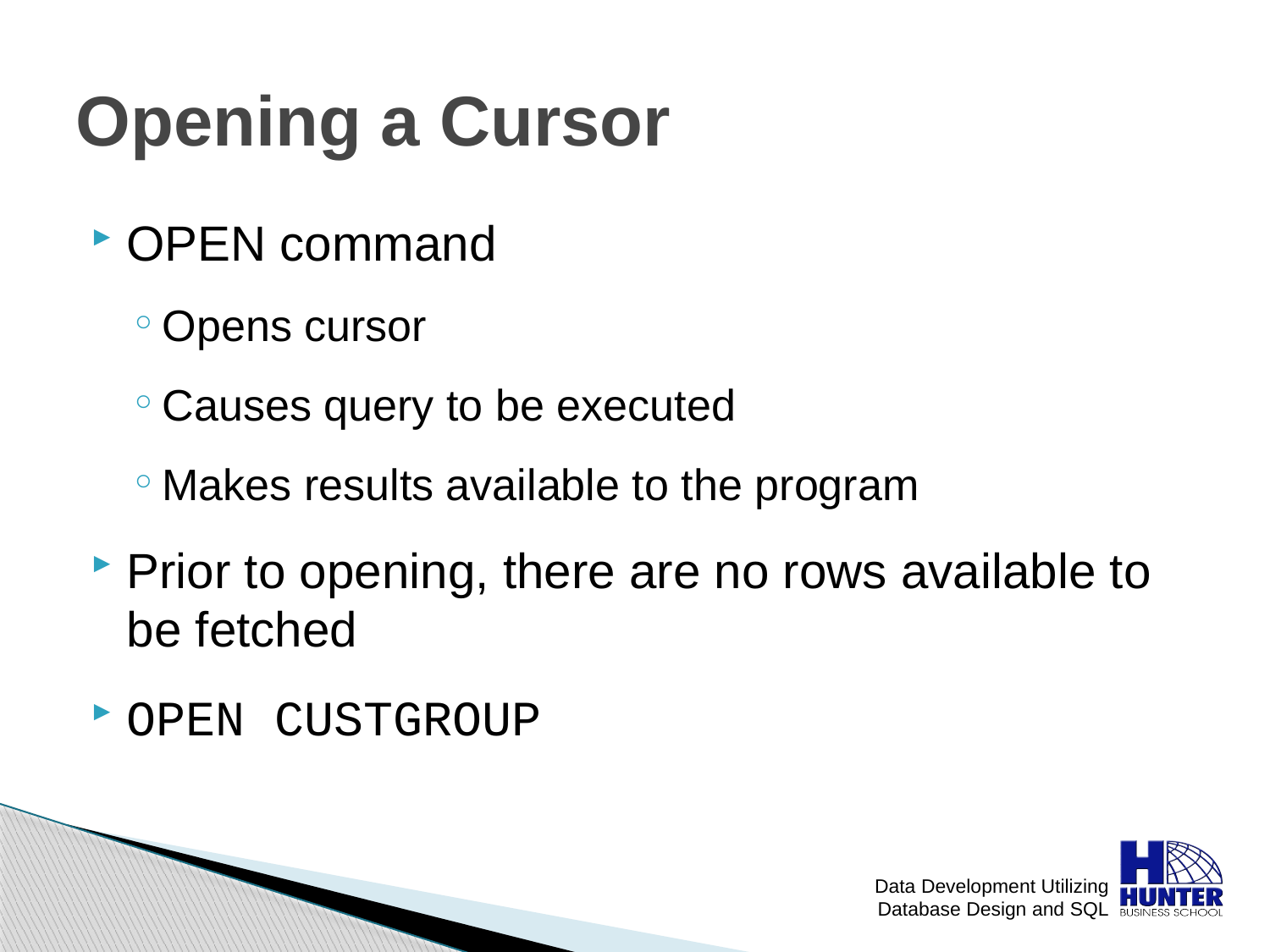

# Opening a Cursor
OPEN command
Opens cursor
Causes query to be executed
Makes results available to the program
Prior to opening, there are no rows available to be fetched
OPEN CUSTGROUP